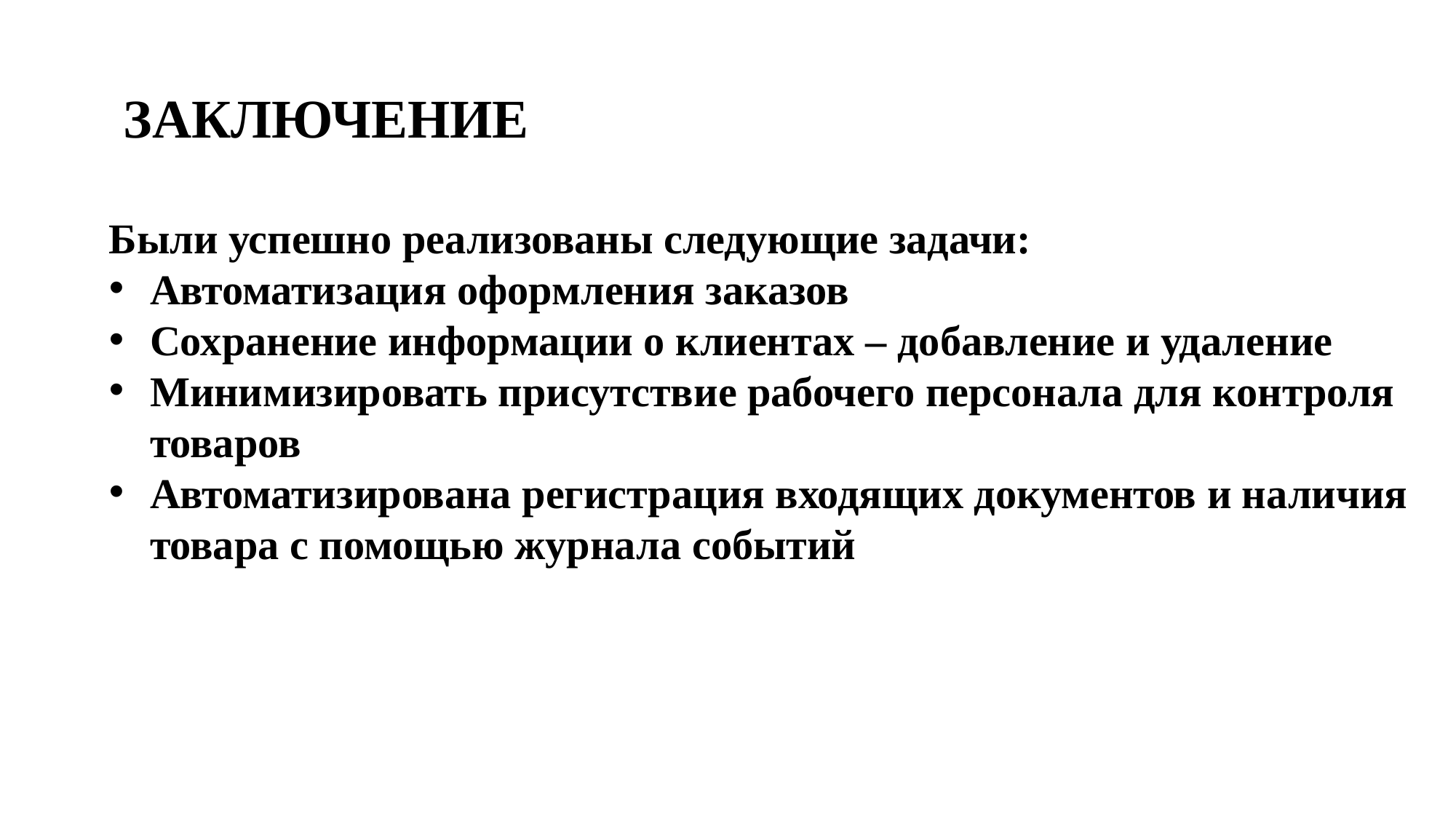

ЗАКЛЮЧЕНИЕ
Были успешно реализованы следующие задачи:
Автоматизация оформления заказов
Сохранение информации о клиентах – добавление и удаление
Минимизировать присутствие рабочего персонала для контроля товаров
Автоматизирована регистрация входящих документов и наличия товара с помощью журнала событий